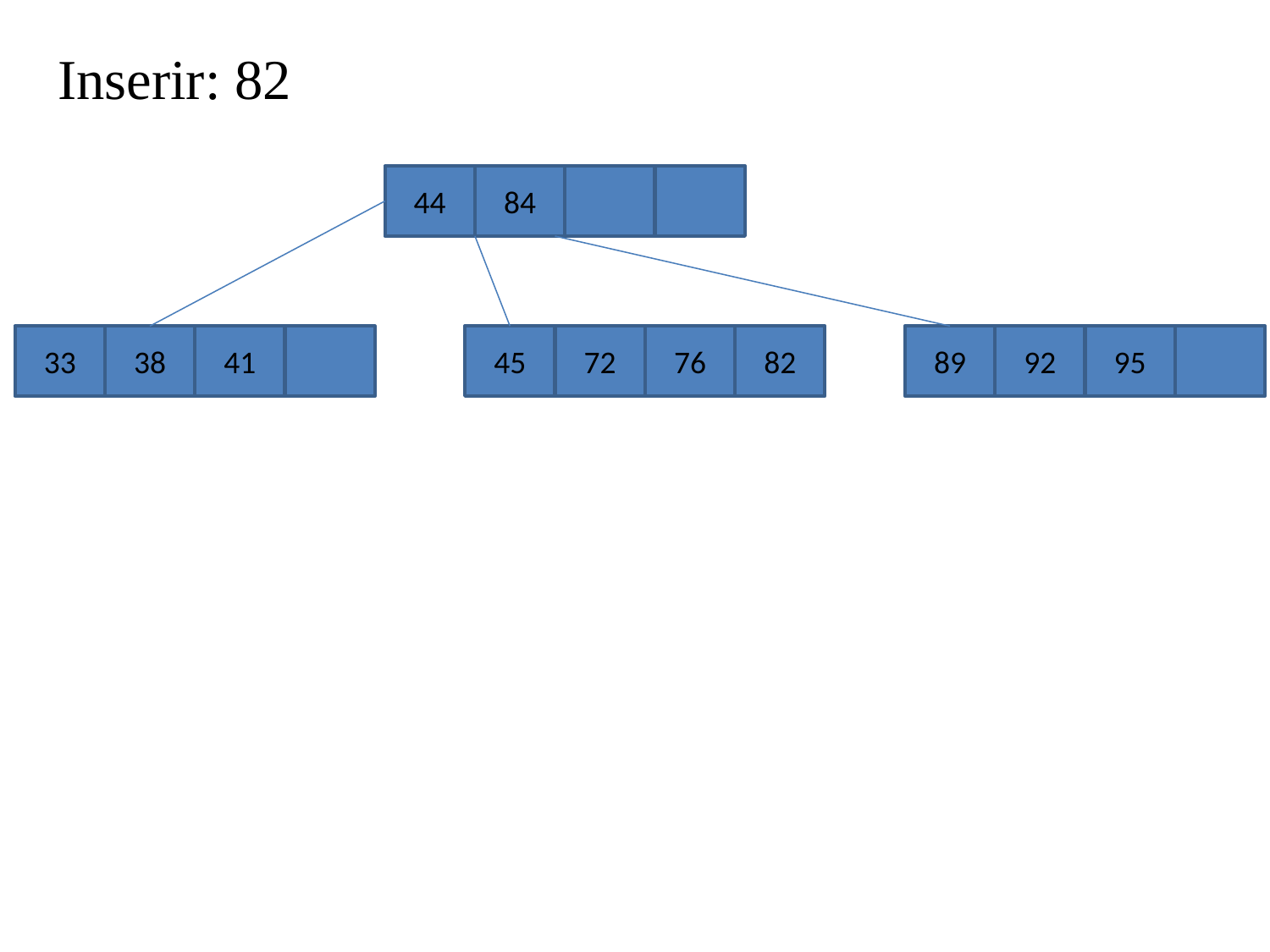

Inserir: 82
44
84

33
38
41

45
72
76
82
89
92
95